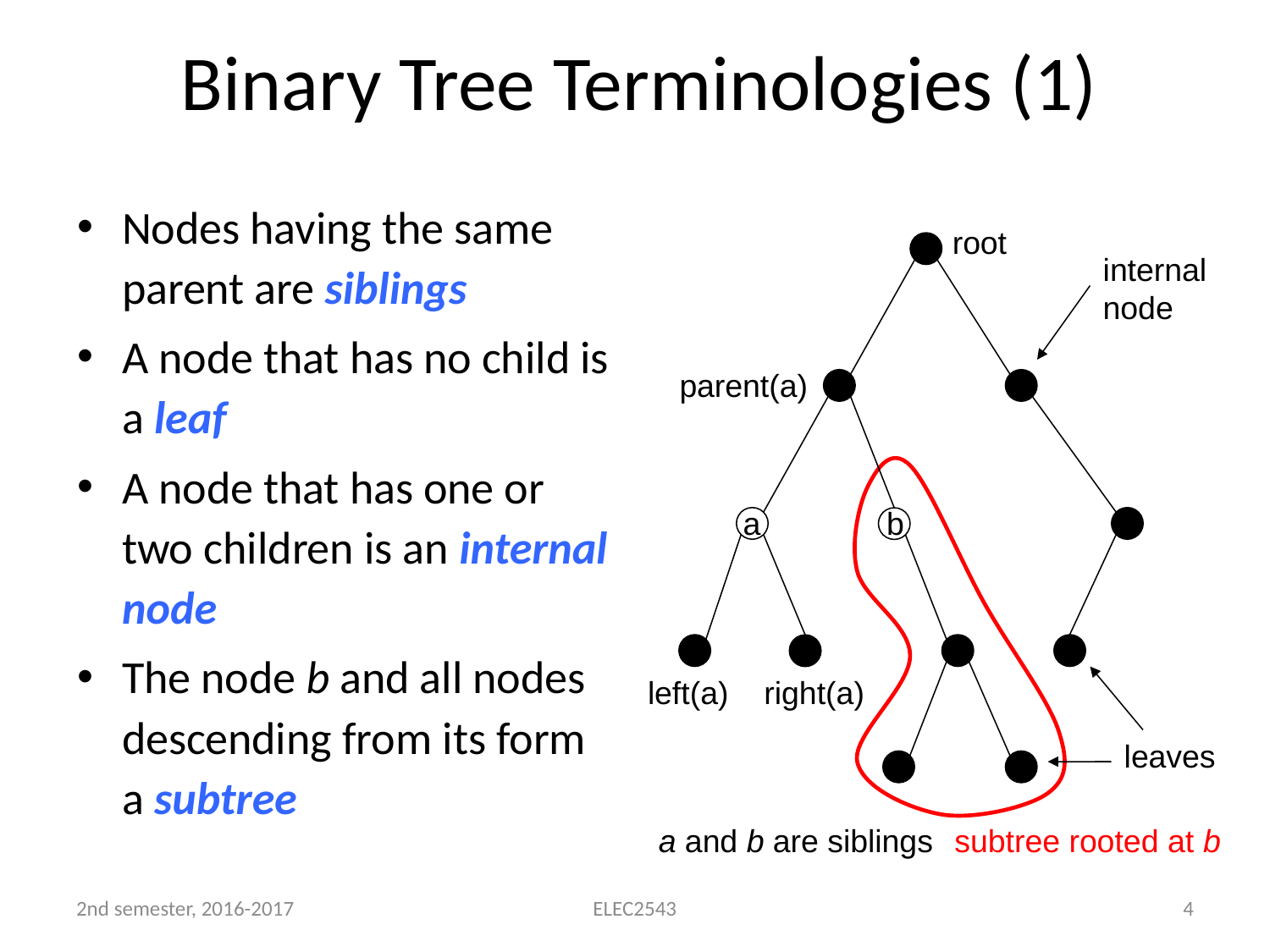

# Binary Tree Terminologies (1)
Nodes having the same parent are siblings
A node that has no child is a leaf
A node that has one or two children is an internal node
The node b and all nodes descending from its form a subtree
root

internal
node

parent(a)

a
b

left(a)
right(a)

leaves

a and b are siblings

subtree rooted at b
2nd semester, 2016-2017
ELEC2543
4